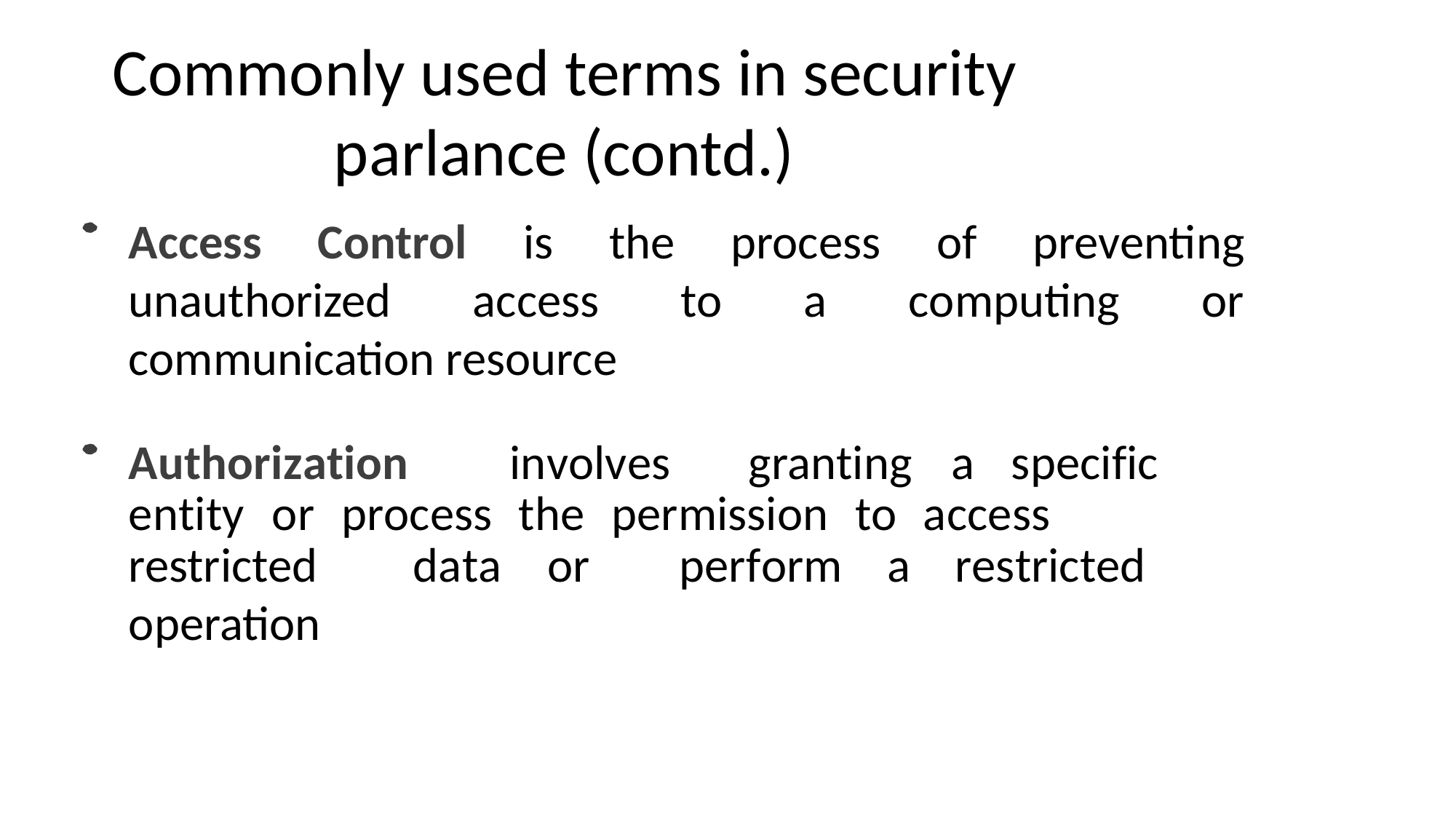

Commonly used terms in security parlance (contd.)
Access  Control  is  the  process  of  preventing unauthorized    access    to    a    computing    or communication resource

Authorization
involves
granting	a	specific

entity	or	process	the	permission	to	access
restricted operation
data	or
perform	a	restricted